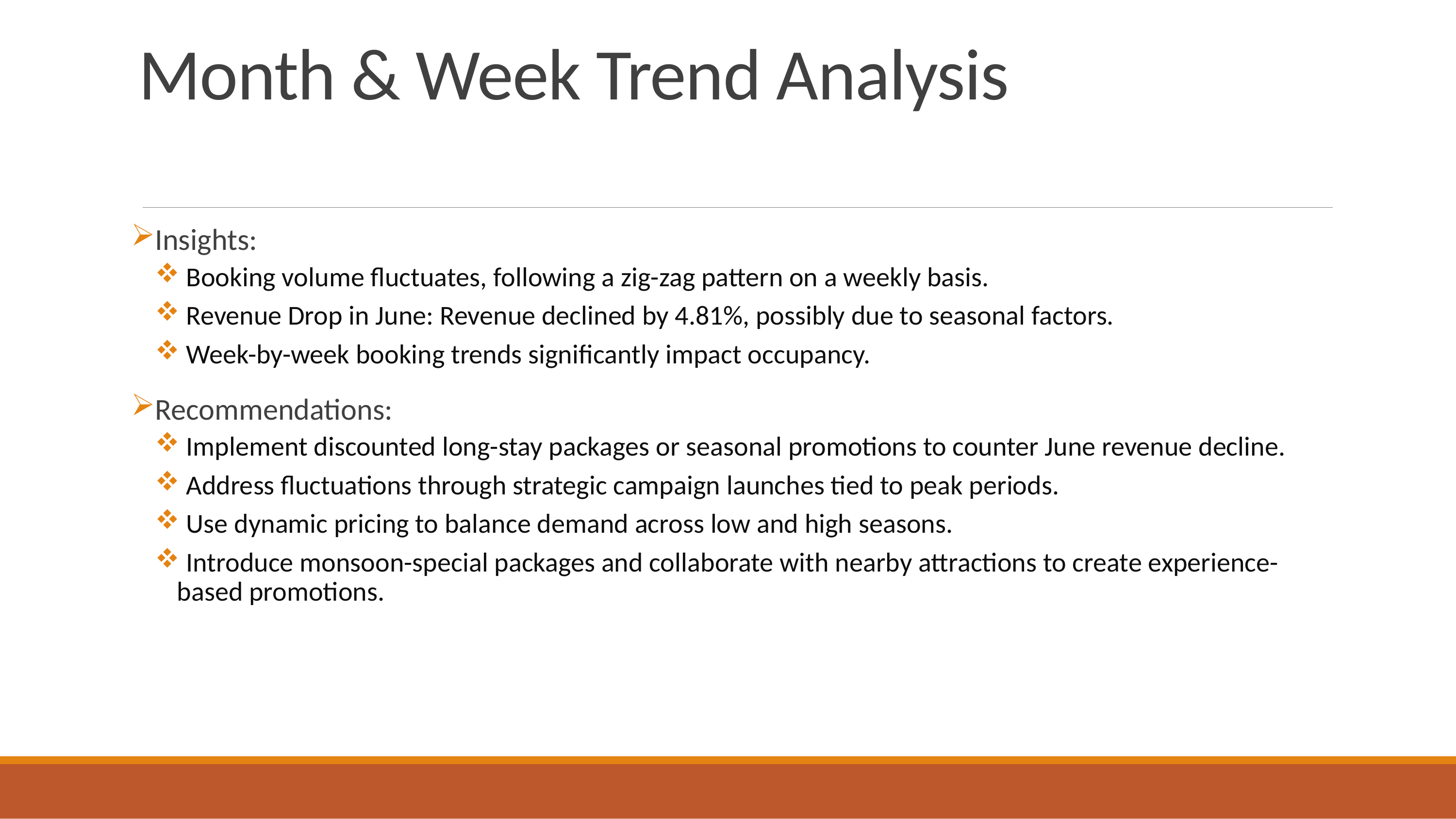

# Month & Week Trend Analysis
Insights:
 Booking volume fluctuates, following a zig-zag pattern on a weekly basis.
 Revenue Drop in June: Revenue declined by 4.81%, possibly due to seasonal factors.
 Week-by-week booking trends significantly impact occupancy.
Recommendations:
 Implement discounted long-stay packages or seasonal promotions to counter June revenue decline.
 Address fluctuations through strategic campaign launches tied to peak periods.
 Use dynamic pricing to balance demand across low and high seasons.
 Introduce monsoon-special packages and collaborate with nearby attractions to create experience-based promotions.